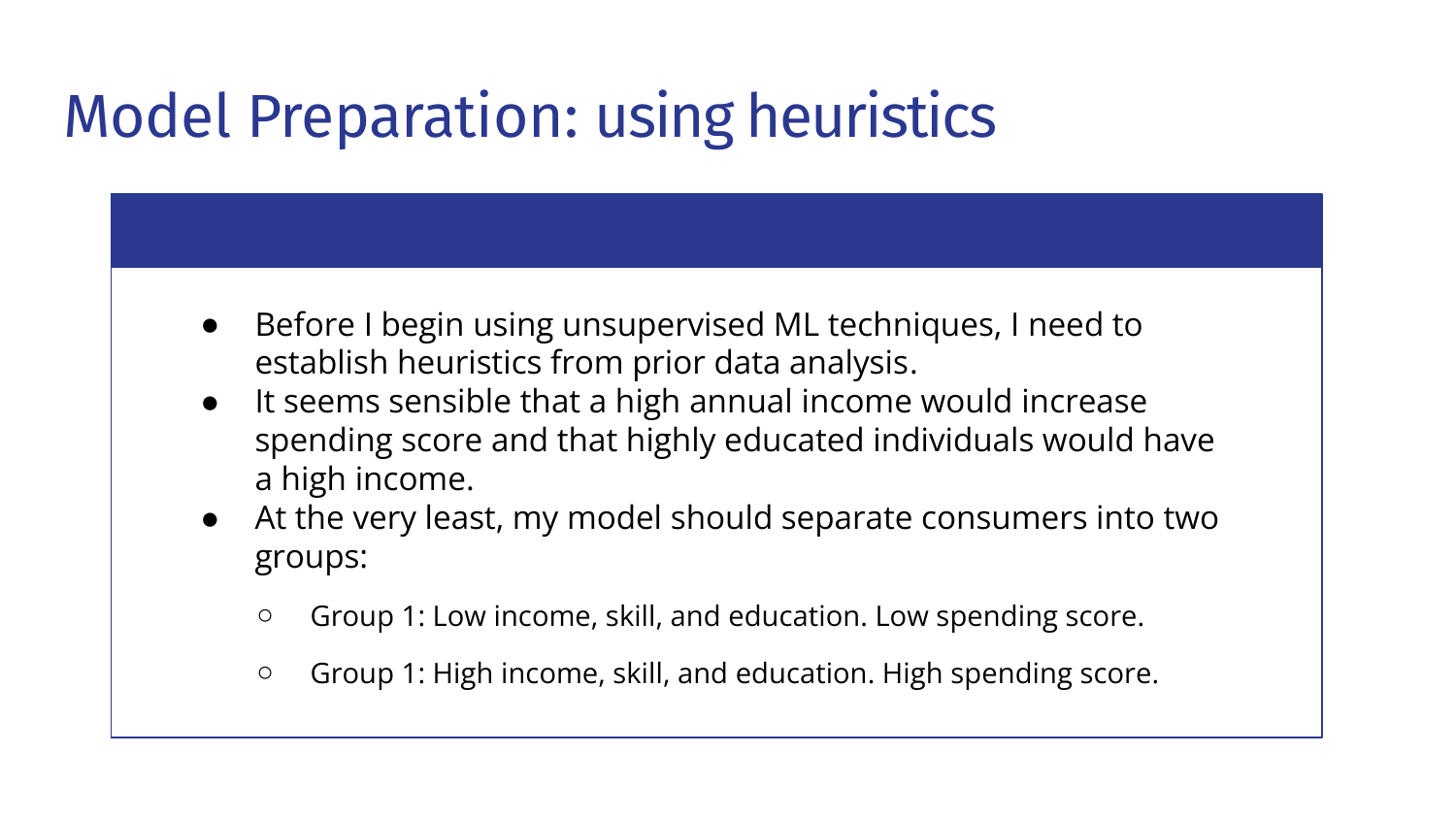

# Model Preparation: using heuristics

Before I begin using unsupervised ML techniques, I need to establish heuristics from prior data analysis.
It seems sensible that a high annual income would increase spending score and that highly educated individuals would have a high income.
At the very least, my model should separate consumers into two groups:
Group 1: Low income, skill, and education. Low spending score.
Group 1: High income, skill, and education. High spending score.